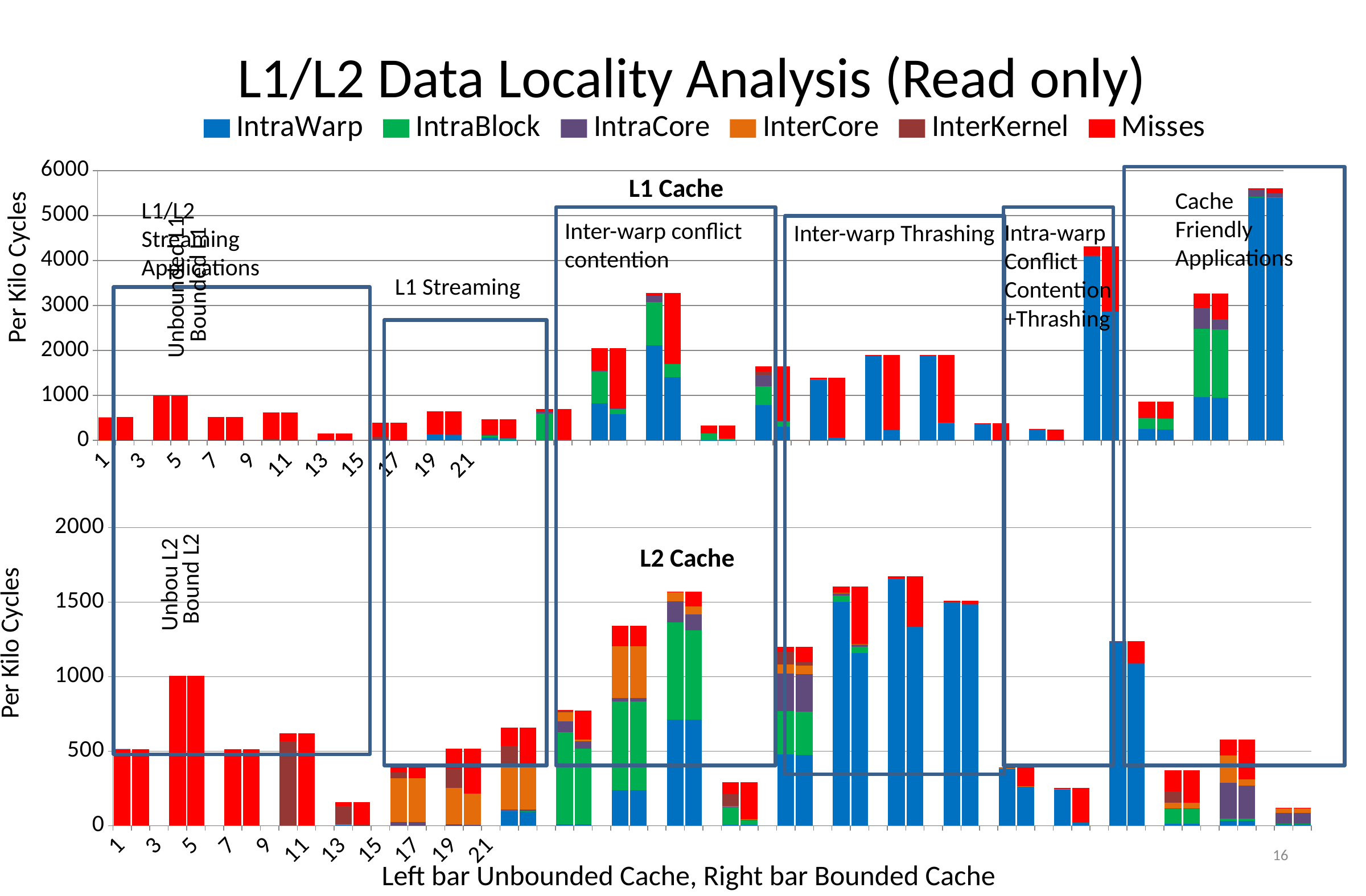

# L1/L2 Data Locality Analysis (Read only)

### Chart

| Category | IntraWarp | IntraBlock | IntraCore | InterCore | InterKernel | #REF! | Misses | IntraWarp | IntraBlock | IntraCore | #REF! | InterKernel | #REF! | Misses | axis |
|---|---|---|---|---|---|---|---|---|---|---|---|---|---|---|---|
L1 Cache

Cache
Friendly
Applications
L1/L2 Streaming Applications

Inter-warp conflict
contention
Inter-warp Thrashing
Intra-warp
Conflict Contention
+Thrashing

Per Kilo Cycles
Bounded L1
L1 Streaming
Unbounded L1

### Chart

| Category | IntraWarp | IntraBlock | IntraCore | InterCore | InterKernel | #REF! | Misses | IntraWarp | IntraBlock | IntraCore | InterCore | InterKernel | #REF! | Misses | axis |
|---|---|---|---|---|---|---|---|---|---|---|---|---|---|---|---|
L2 Cache
Bound L2
Unbou L2
Per Kilo Cycles
16
Left bar Unbounded Cache, Right bar Bounded Cache